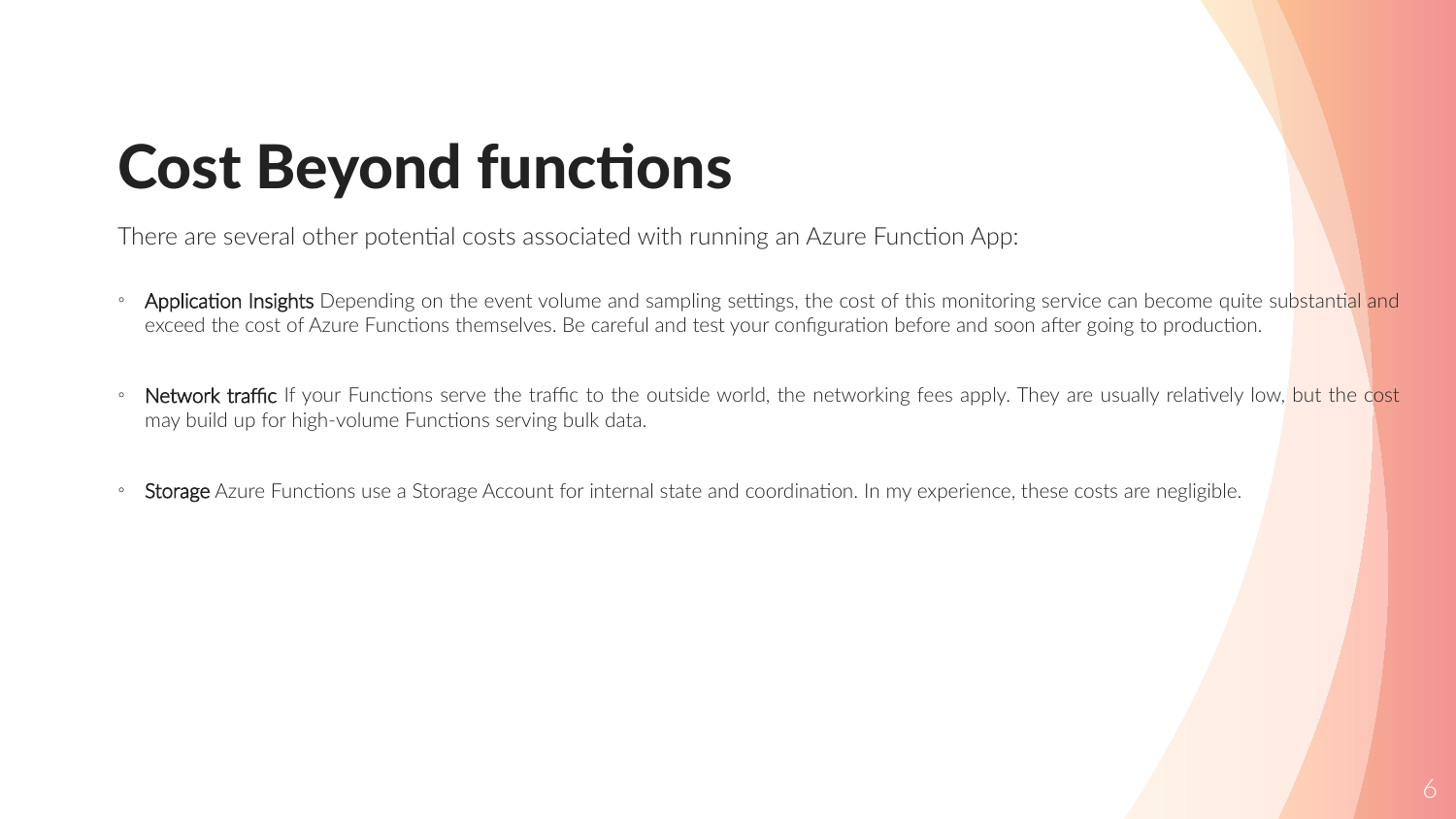

# Cost Beyond functions
There are several other potential costs associated with running an Azure Function App:
Application Insights Depending on the event volume and sampling settings, the cost of this monitoring service can become quite substantial and exceed the cost of Azure Functions themselves. Be careful and test your configuration before and soon after going to production.
Network traffic If your Functions serve the traffic to the outside world, the networking fees apply. They are usually relatively low, but the cost may build up for high-volume Functions serving bulk data.
Storage Azure Functions use a Storage Account for internal state and coordination. In my experience, these costs are negligible.
6